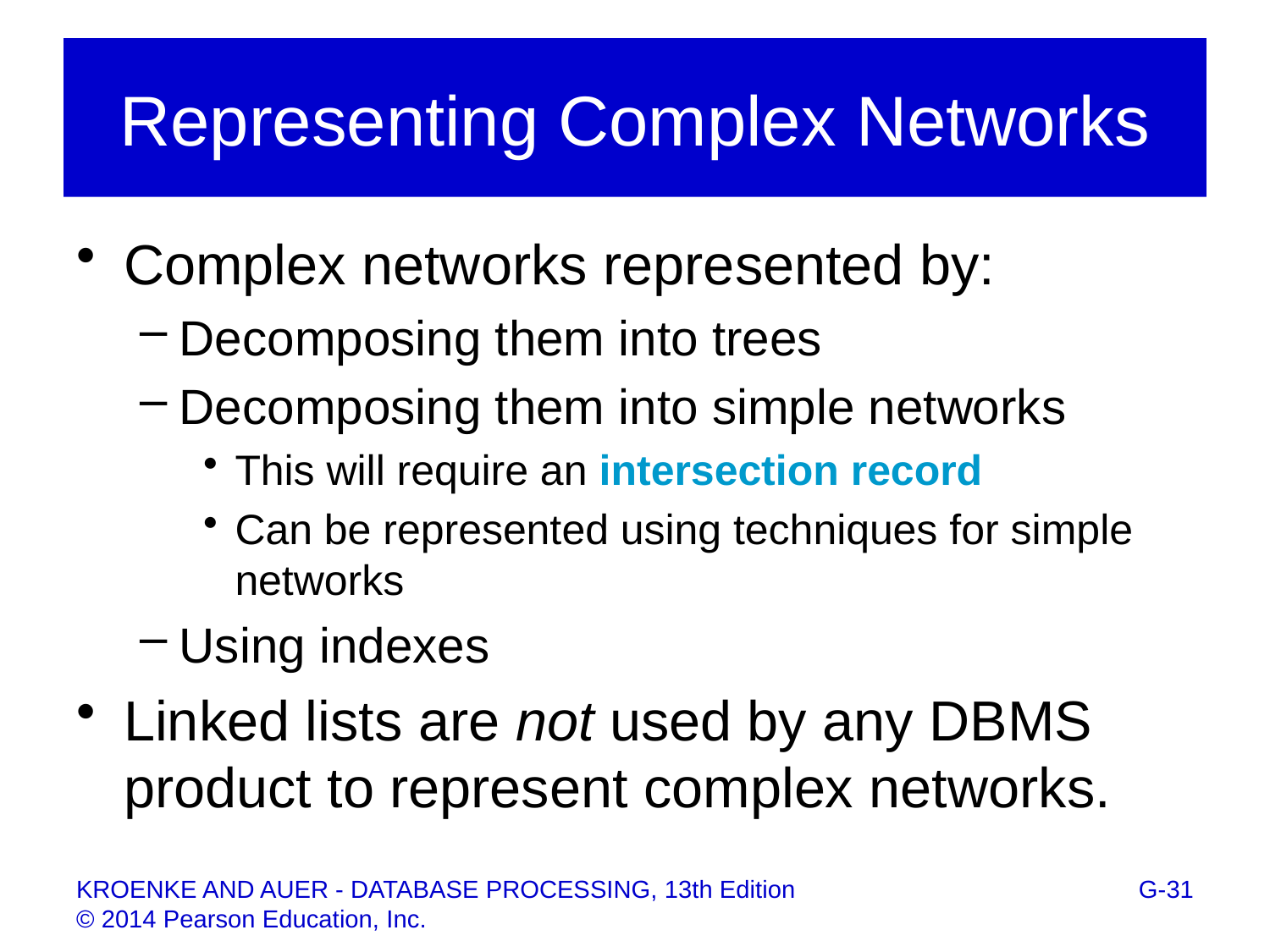

# Representing Complex Networks
Complex networks represented by:
Decomposing them into trees
Decomposing them into simple networks
This will require an intersection record
Can be represented using techniques for simple networks
Using indexes
Linked lists are not used by any DBMS product to represent complex networks.
G-31

KROENKE AND AUER - DATABASE PROCESSING, 13th Edition  © 2014 Pearson Education, Inc.